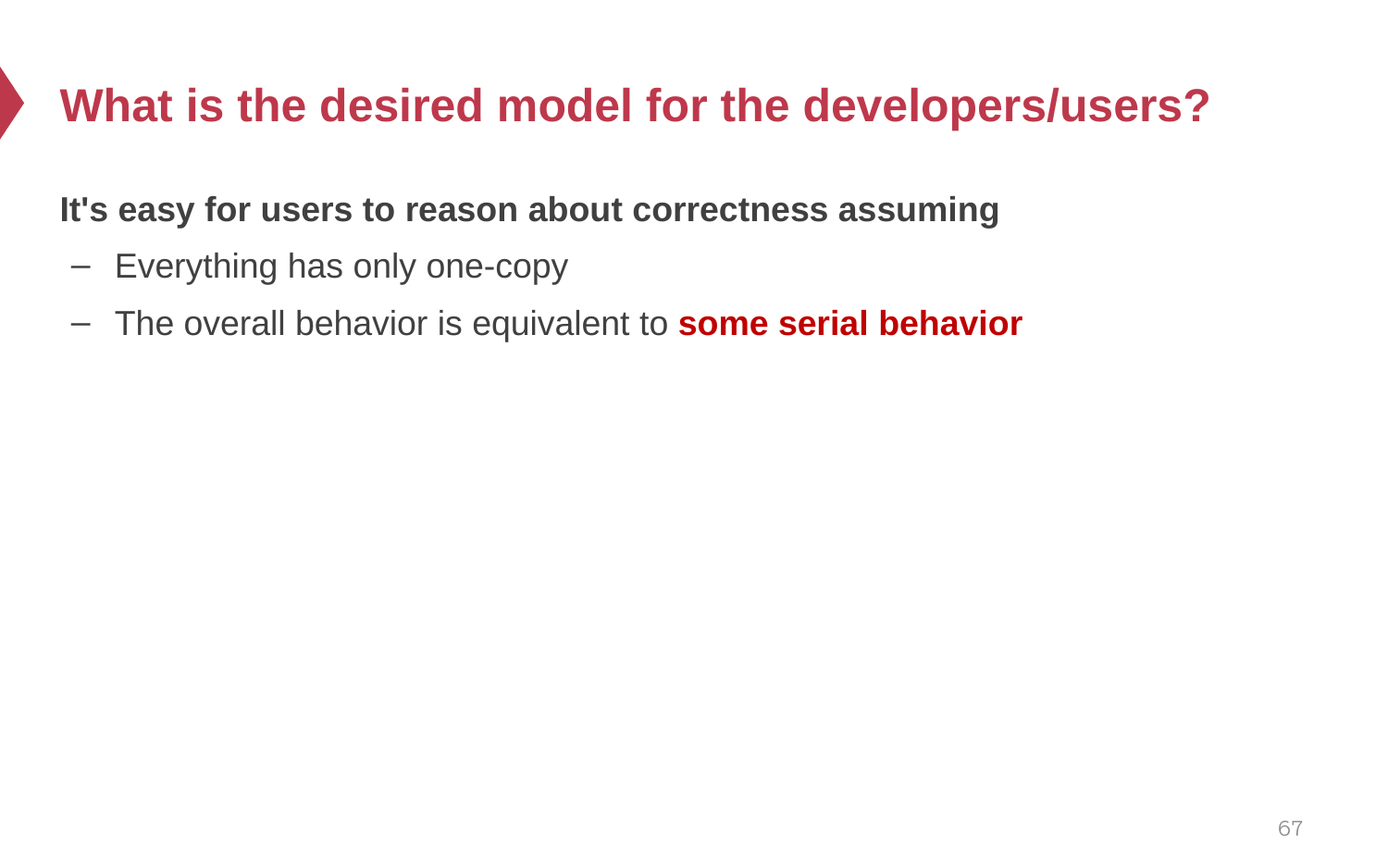

# What is the desired model for the developers/users?
It's easy for users to reason about correctness assuming
Everything has only one-copy
The overall behavior is equivalent to some serial behavior

67